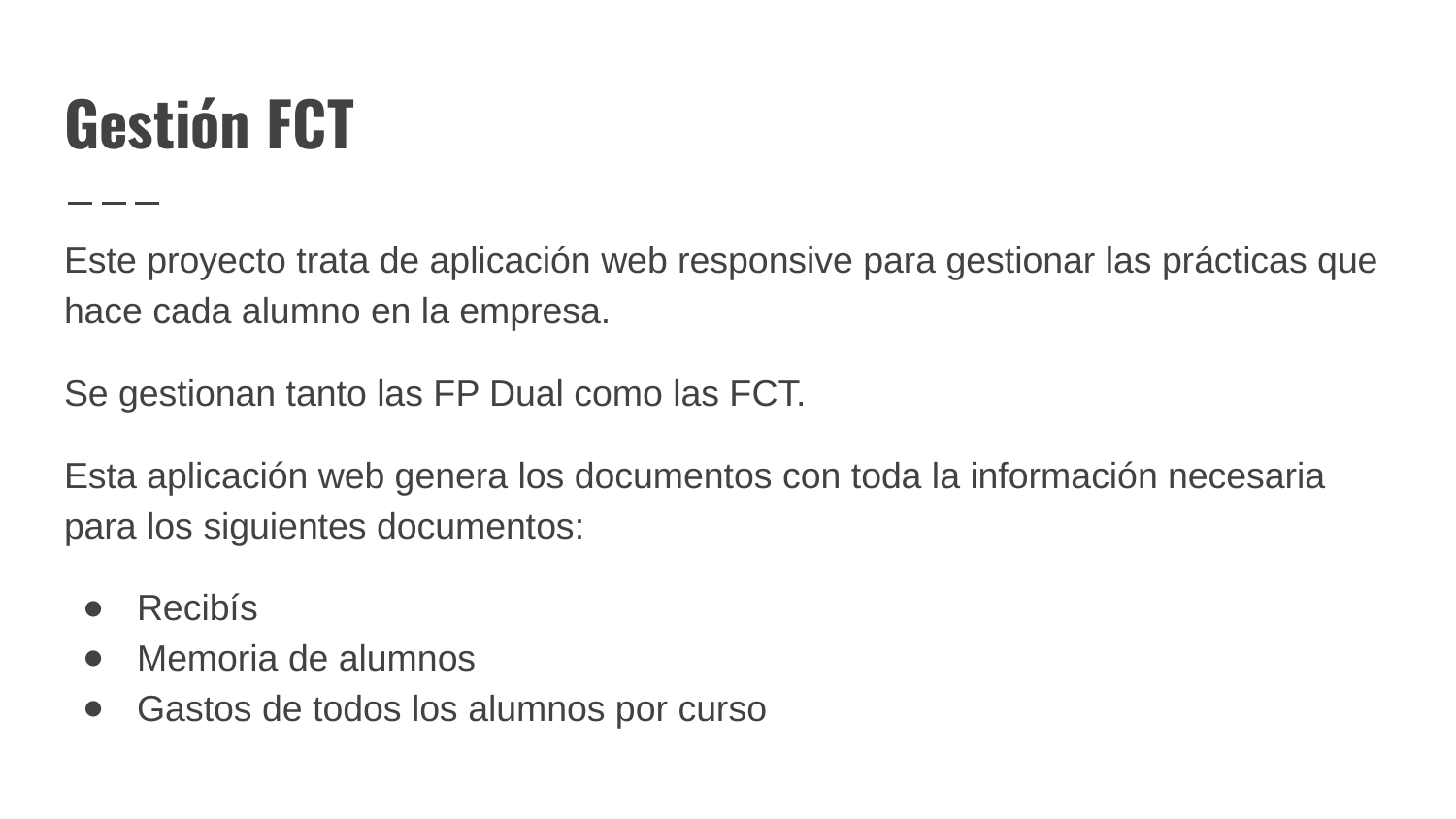

# Gestión FCT
Este proyecto trata de aplicación web responsive para gestionar las prácticas que hace cada alumno en la empresa.
Se gestionan tanto las FP Dual como las FCT.
Esta aplicación web genera los documentos con toda la información necesaria para los siguientes documentos:
Recibís
Memoria de alumnos
Gastos de todos los alumnos por curso